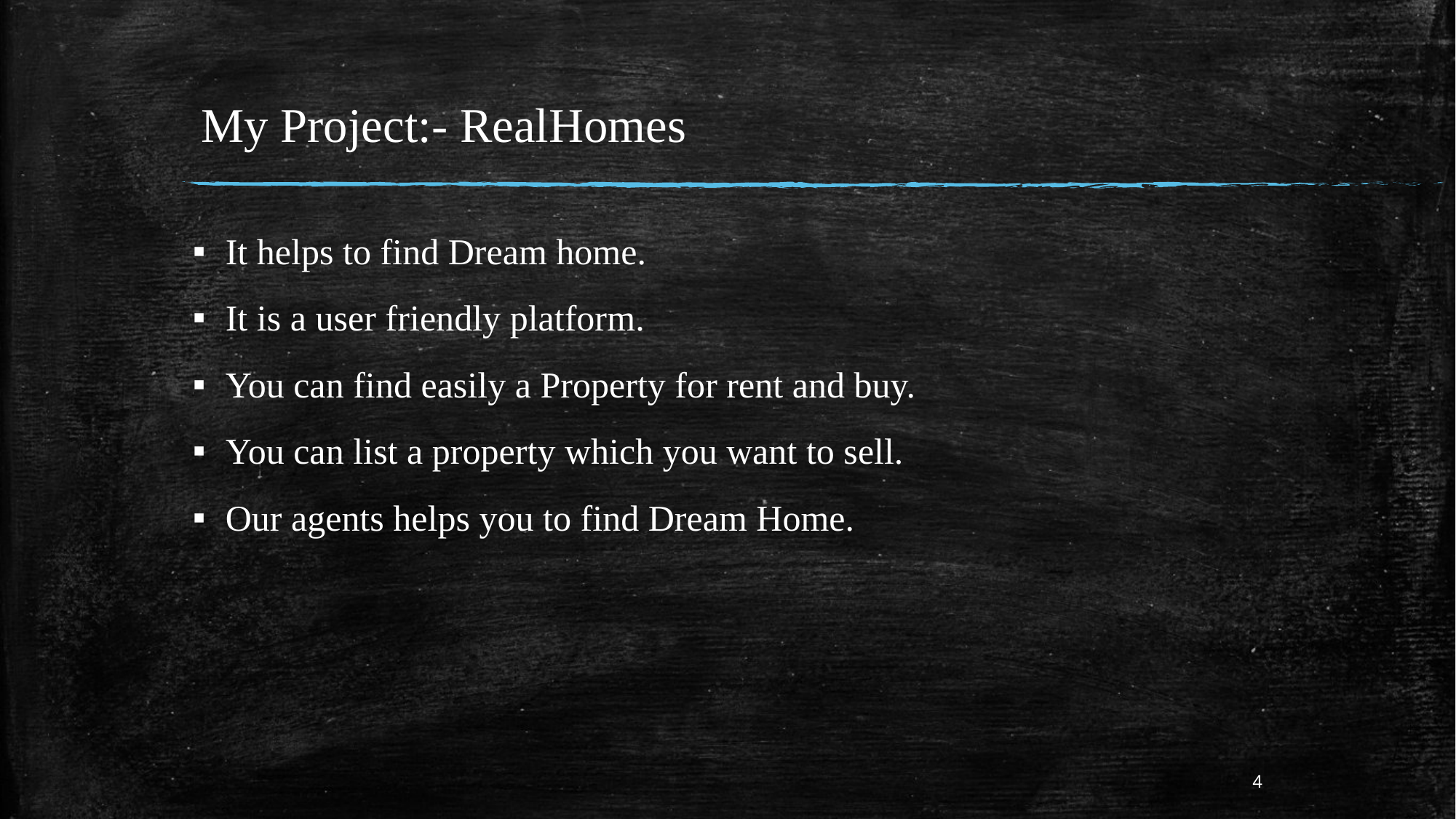

# My Project:- RealHomes
It helps to find Dream home.
It is a user friendly platform.
You can find easily a Property for rent and buy.
You can list a property which you want to sell.
Our agents helps you to find Dream Home.
4